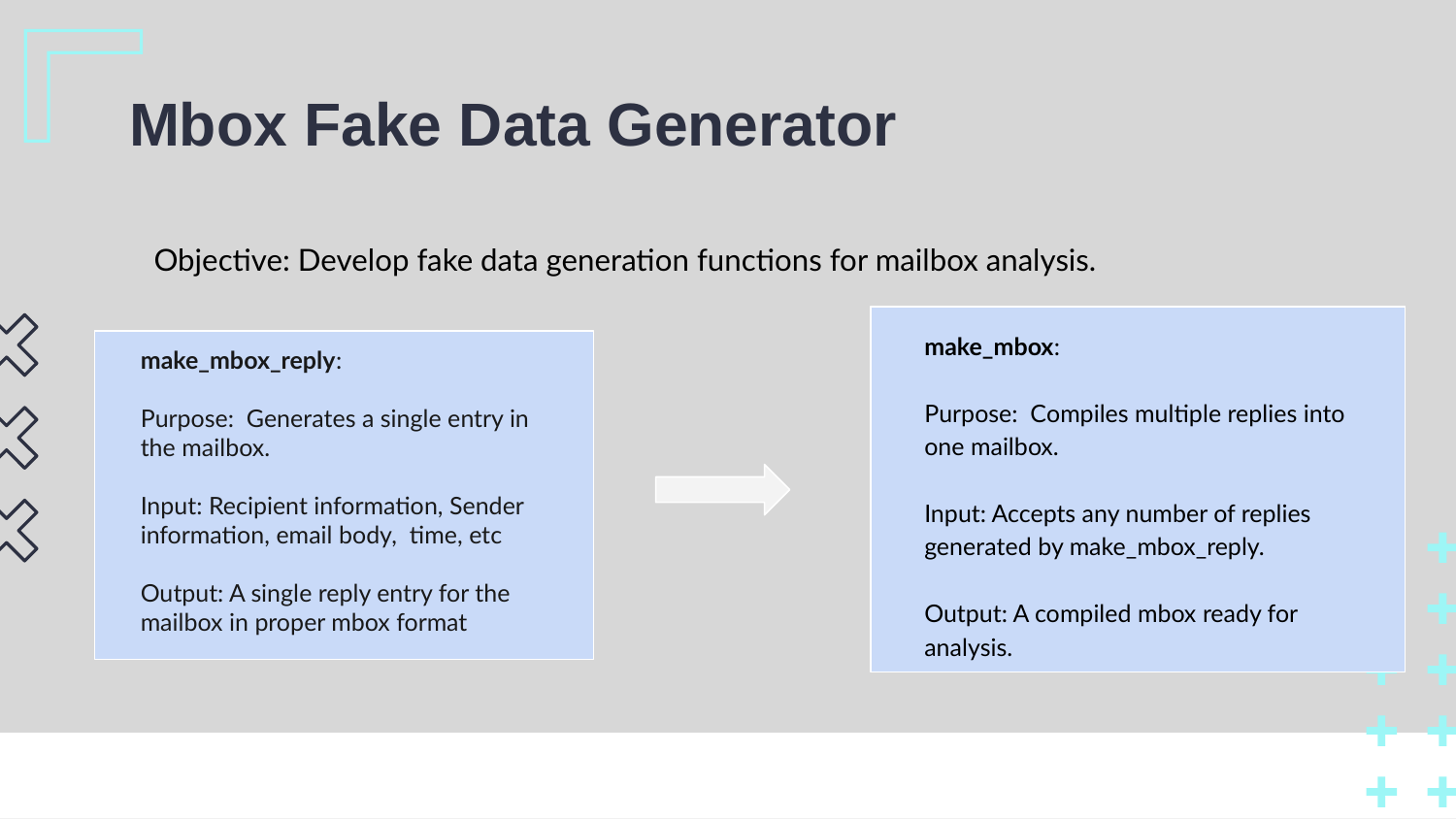

# Mbox Fake Data Generator
Objective: Develop fake data generation functions for mailbox analysis.

make_mbox:

Purpose:  Compiles multiple replies into one mailbox.

Input: Accepts any number of replies generated by make_mbox_reply.

Output: A compiled mbox ready for analysis.

make_mbox_reply:

Purpose:  Generates a single entry in the mailbox.

Input: Recipient information, Sender information, email body,  time, etc

Output: A single reply entry for the mailbox in proper mbox format